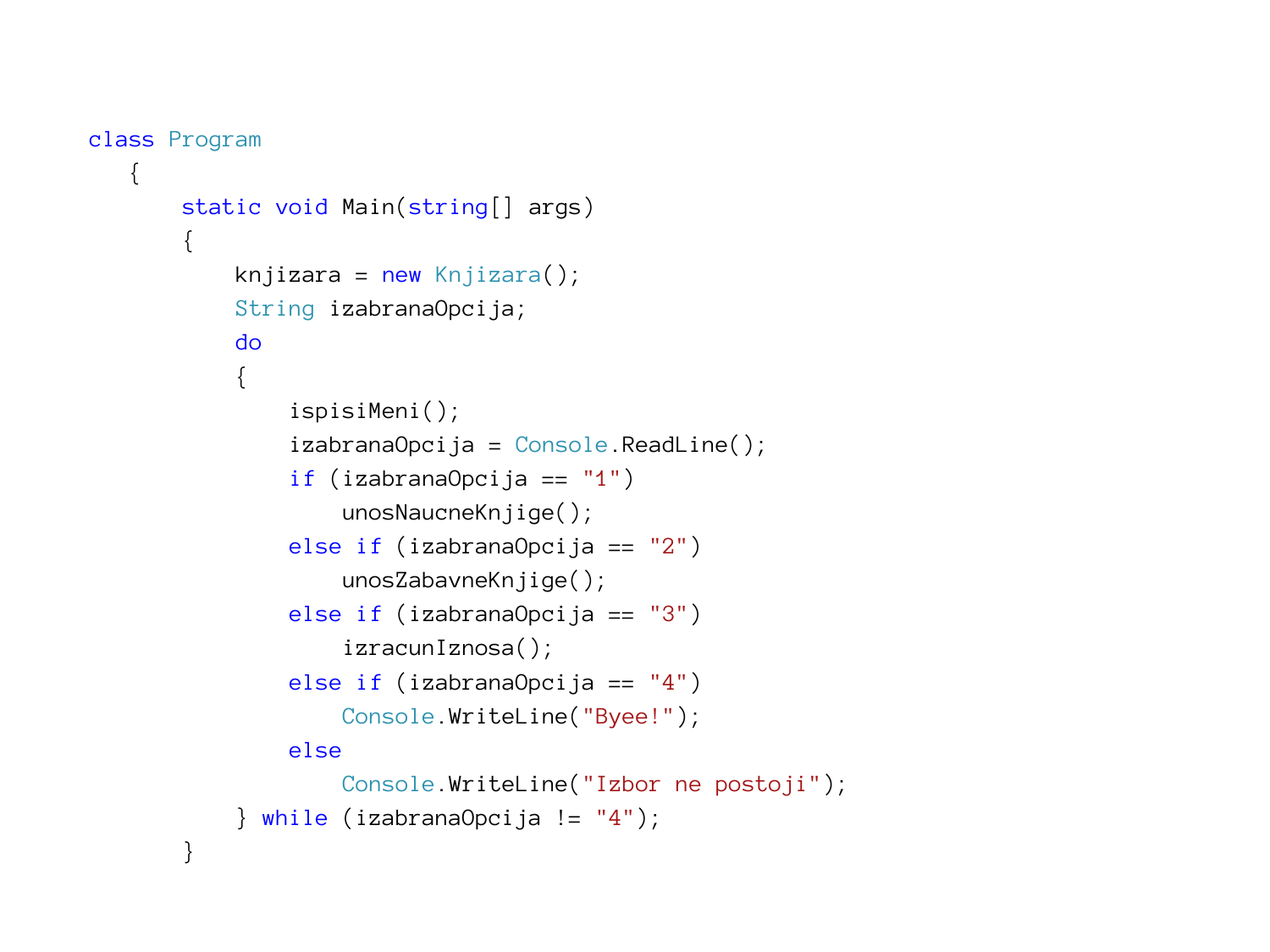

#
 class Program
    {
        static void Main(string[] args)
        {
            knjizara = new Knjizara();
            String izabranaOpcija;
            do
            {
                ispisiMeni();
                izabranaOpcija = Console.ReadLine();
                if (izabranaOpcija == "1")
                    unosNaucneKnjige();
                else if (izabranaOpcija == "2")
                    unosZabavneKnjige();
                else if (izabranaOpcija == "3")
                    izracunIznosa();
                else if (izabranaOpcija == "4")
                    Console.WriteLine("Byee!");
                else
                    Console.WriteLine("Izbor ne postoji");
            } while (izabranaOpcija != "4");
        }